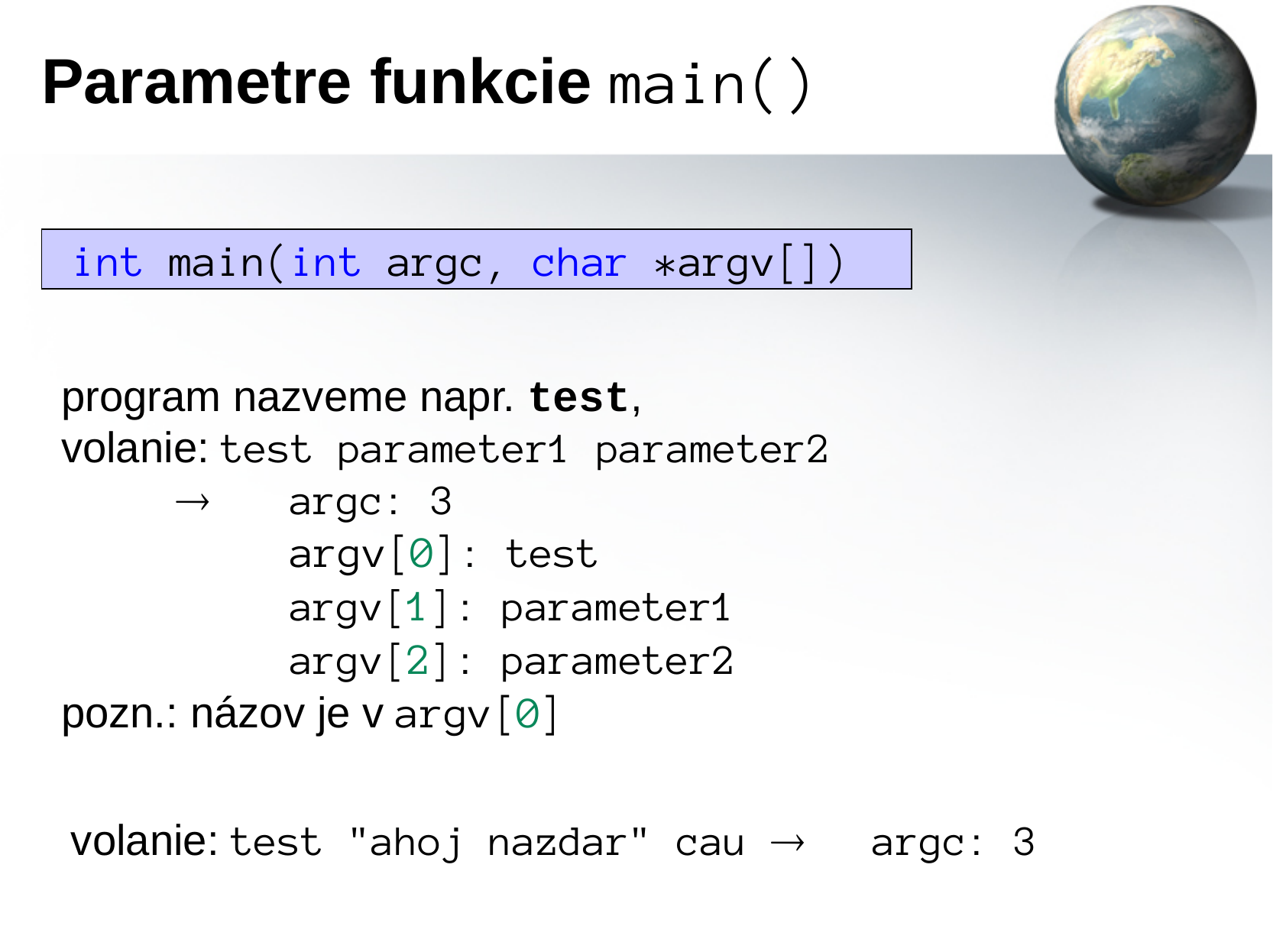

# Parametre funkcie main()
int main(int argc, char *argv[])

program nazveme napr. test,
volanie: test parameter1 parameter2
	→	argc: 3
		argv[0]: test
		argv[1]: parameter1
		argv[2]: parameter2
pozn.: názov je v argv[0]
volanie: test "ahoj nazdar" cau	 →	argc: 3